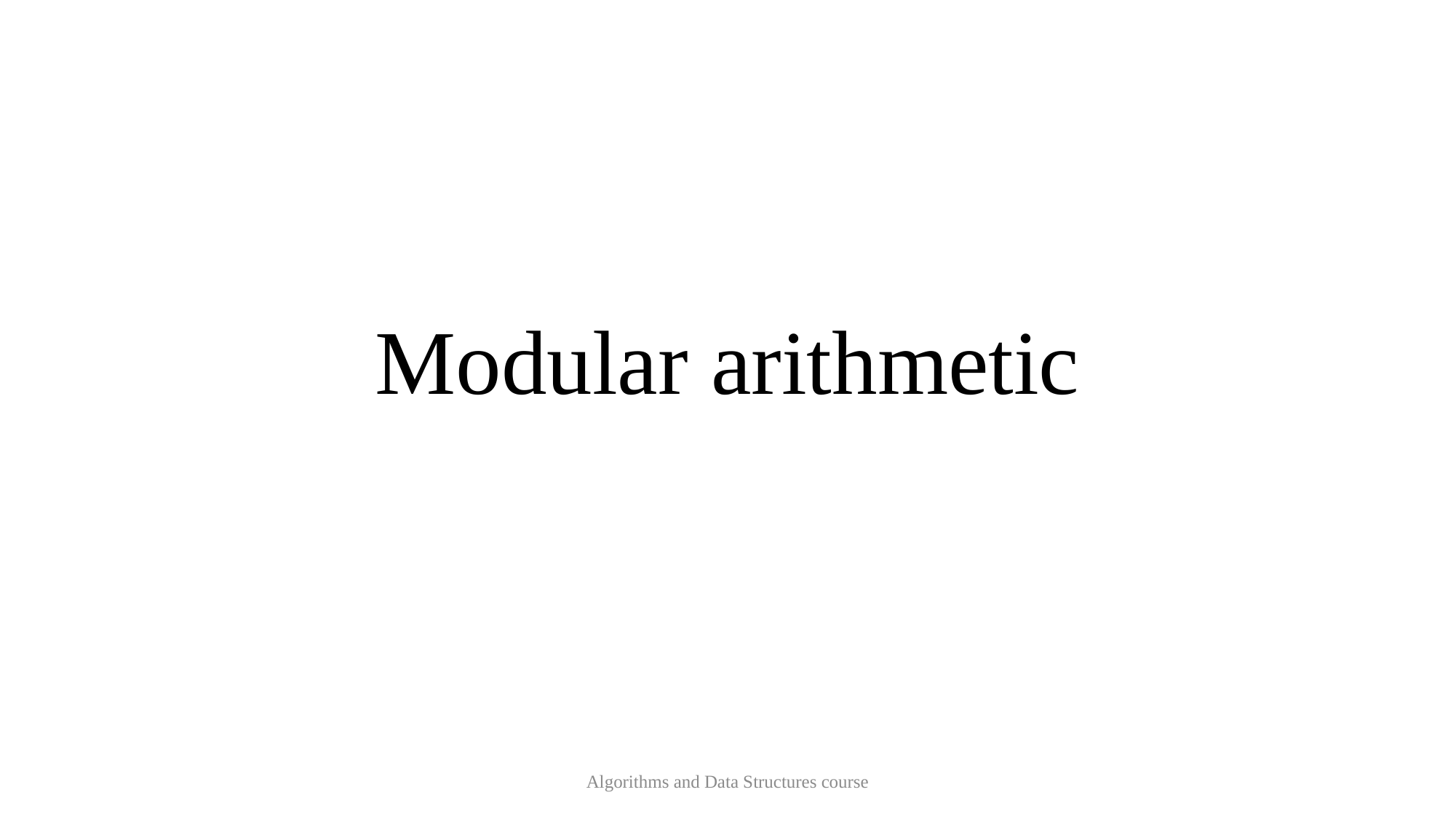

# Modular arithmetic

Algorithms and Data Structures course